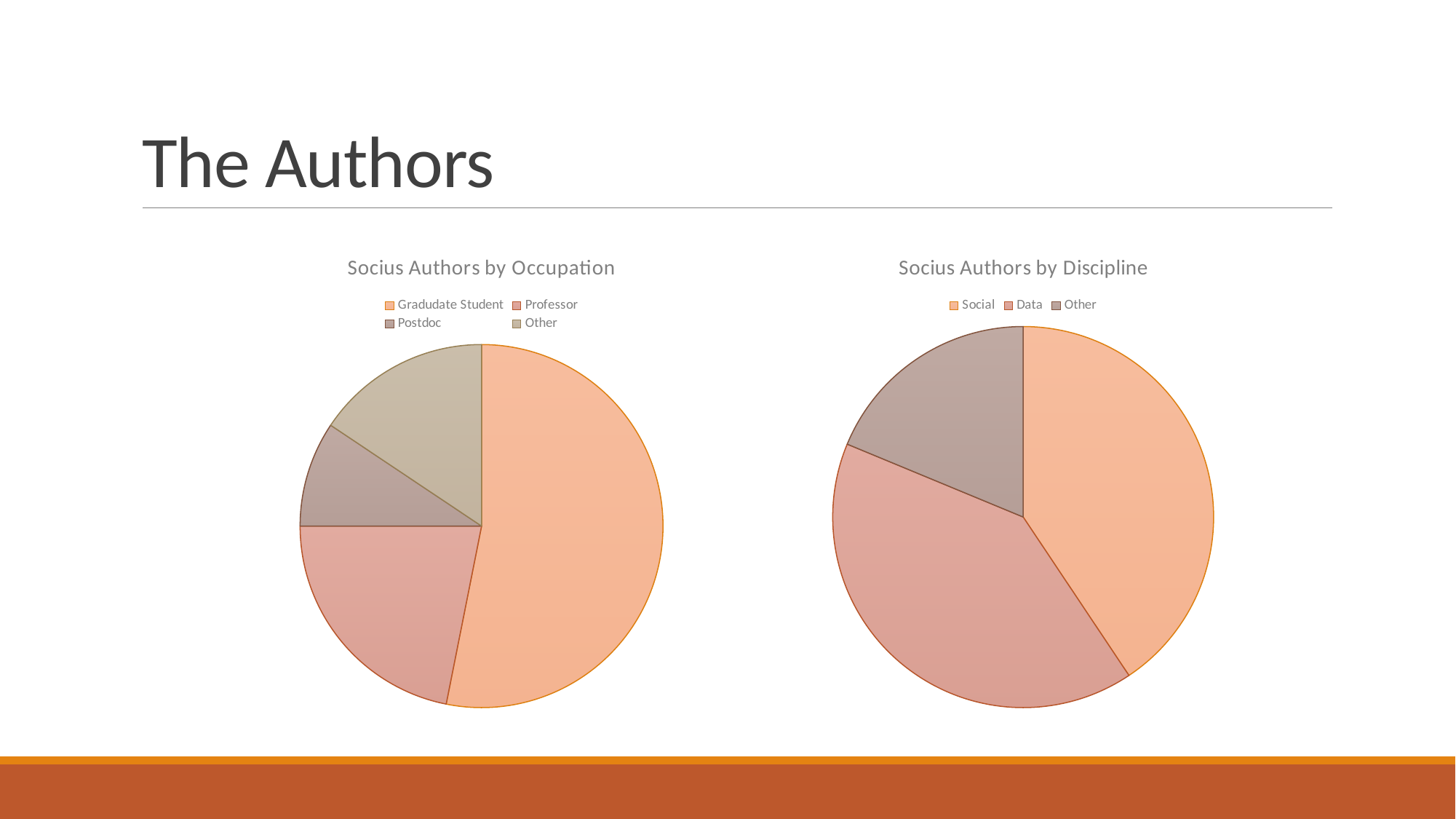

# The Authors

### Chart: Socius Authors by Occupation

| Category |  |
|---|---|
| Gradudate Student | 17.0 |
| Professor | 7.0 |
| Postdoc | 3.0 |
| Other | 5.0 |

### Chart: Socius Authors by Discipline

| Category |  |
|---|---|
| Social | 13.0 |
| Data | 13.0 |
| Other | 6.0 |